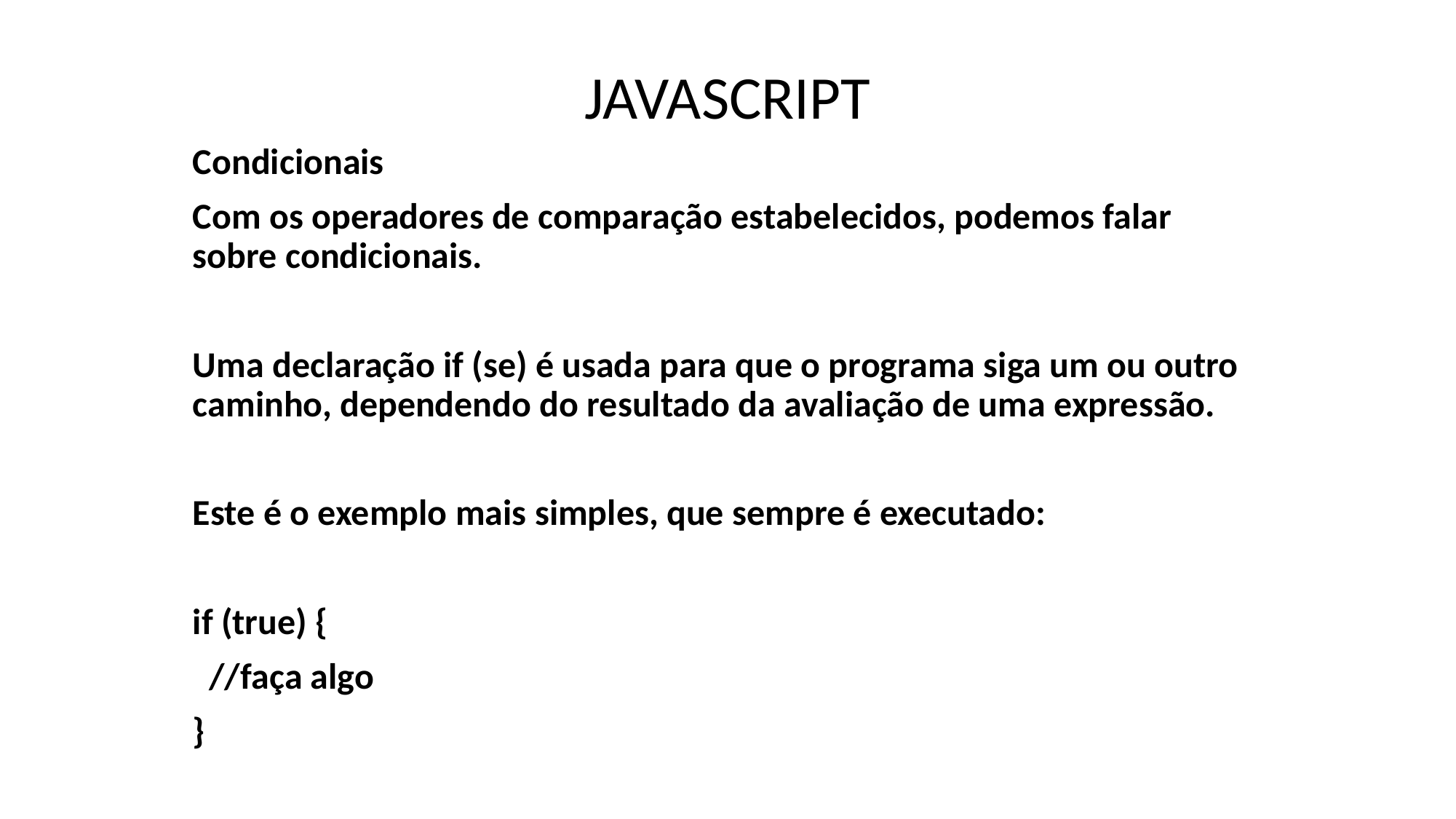

# JAVASCRIPT
Condicionais
Com os operadores de comparação estabelecidos, podemos falar sobre condicionais.

Uma declaração if (se) é usada para que o programa siga um ou outro caminho, dependendo do resultado da avaliação de uma expressão.

Este é o exemplo mais simples, que sempre é executado:

if (true) {
  //faça algo
}